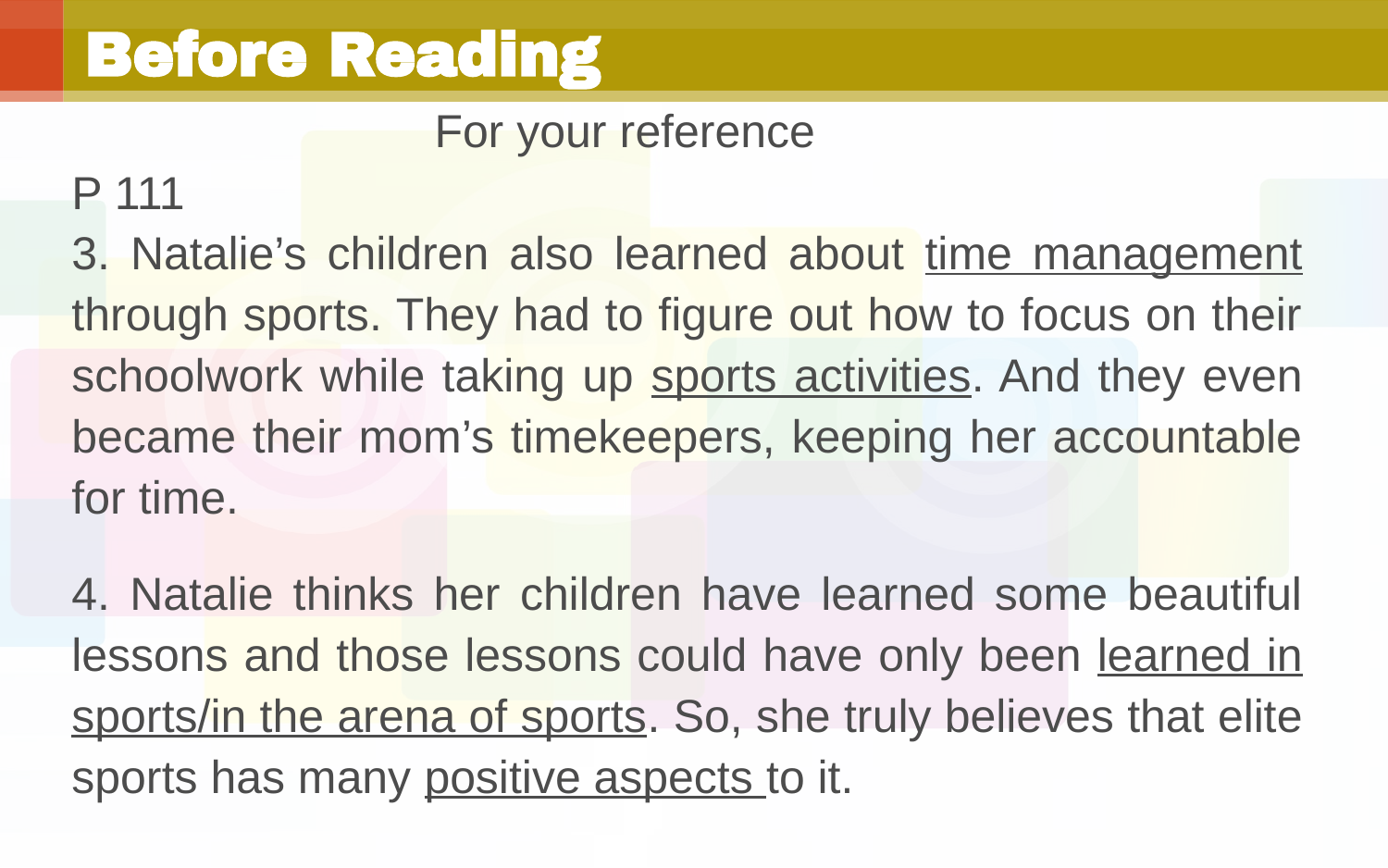

Before Reading
                            For your reference
P 111
3. Natalie’s children also learned about time management through sports. They had to figure out how to focus on their schoolwork while taking up sports activities. And they even became their mom’s timekeepers, keeping her accountable for time.
4. Natalie thinks her children have learned some beautiful lessons and those lessons could have only been learned in sports/in the arena of sports. So, she truly believes that elite sports has many positive aspects to it.